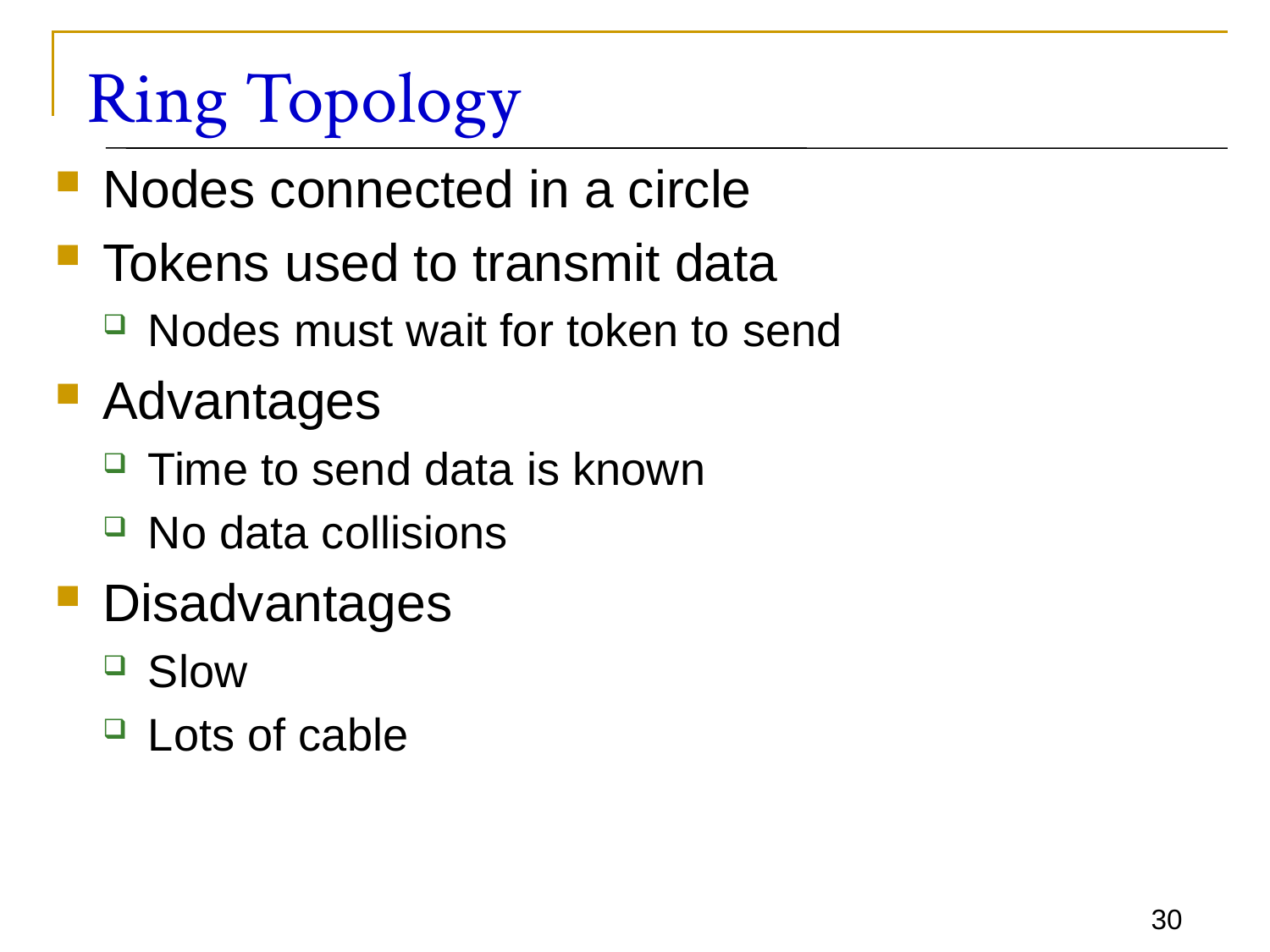

# Ring Topology
Nodes connected in a circle
Tokens used to transmit data
Nodes must wait for token to send
Advantages
Time to send data is known
No data collisions
Disadvantages
Slow
Lots of cable